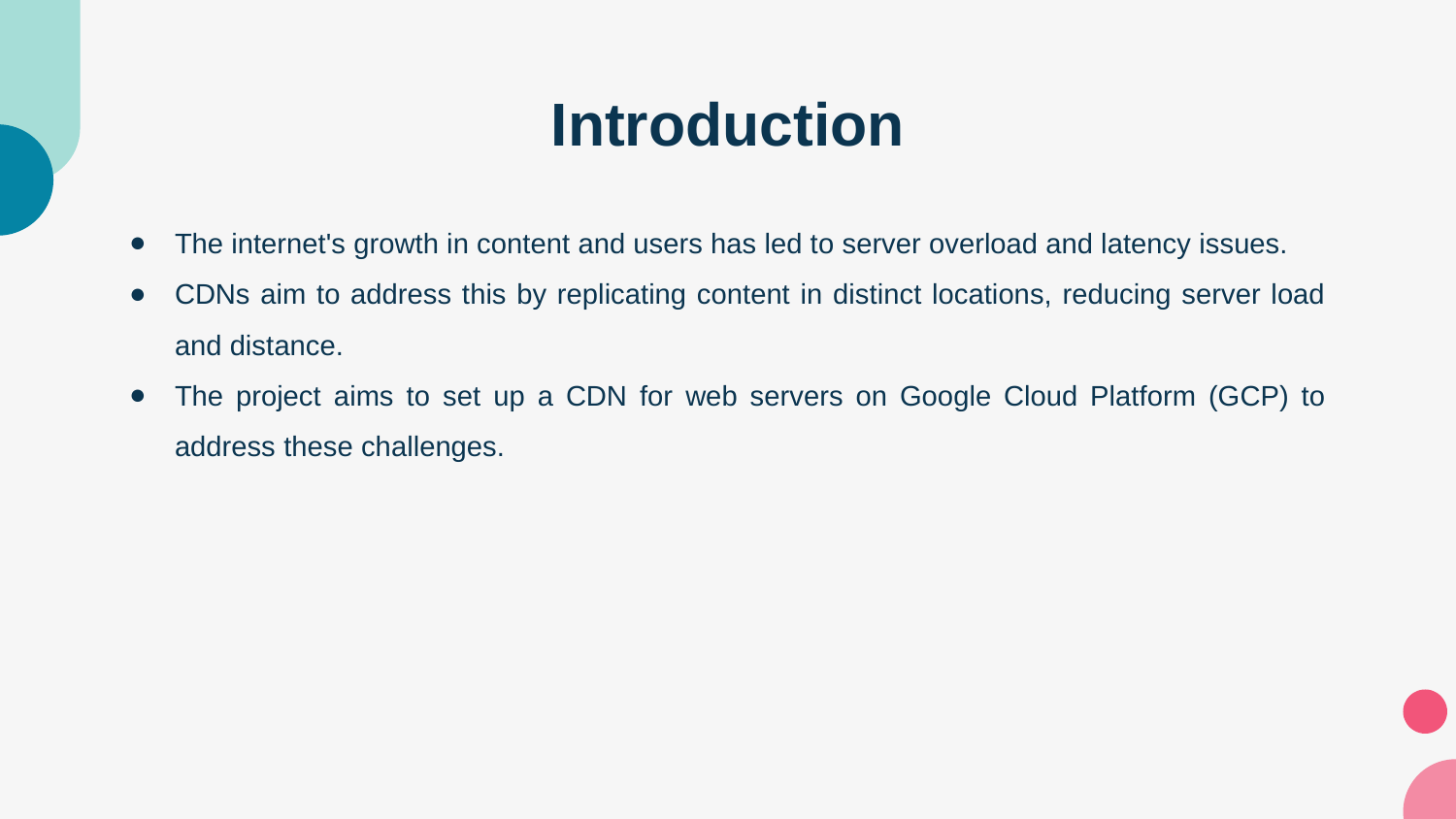

# Introduction
The internet's growth in content and users has led to server overload and latency issues.
CDNs aim to address this by replicating content in distinct locations, reducing server load and distance.
The project aims to set up a CDN for web servers on Google Cloud Platform (GCP) to address these challenges.